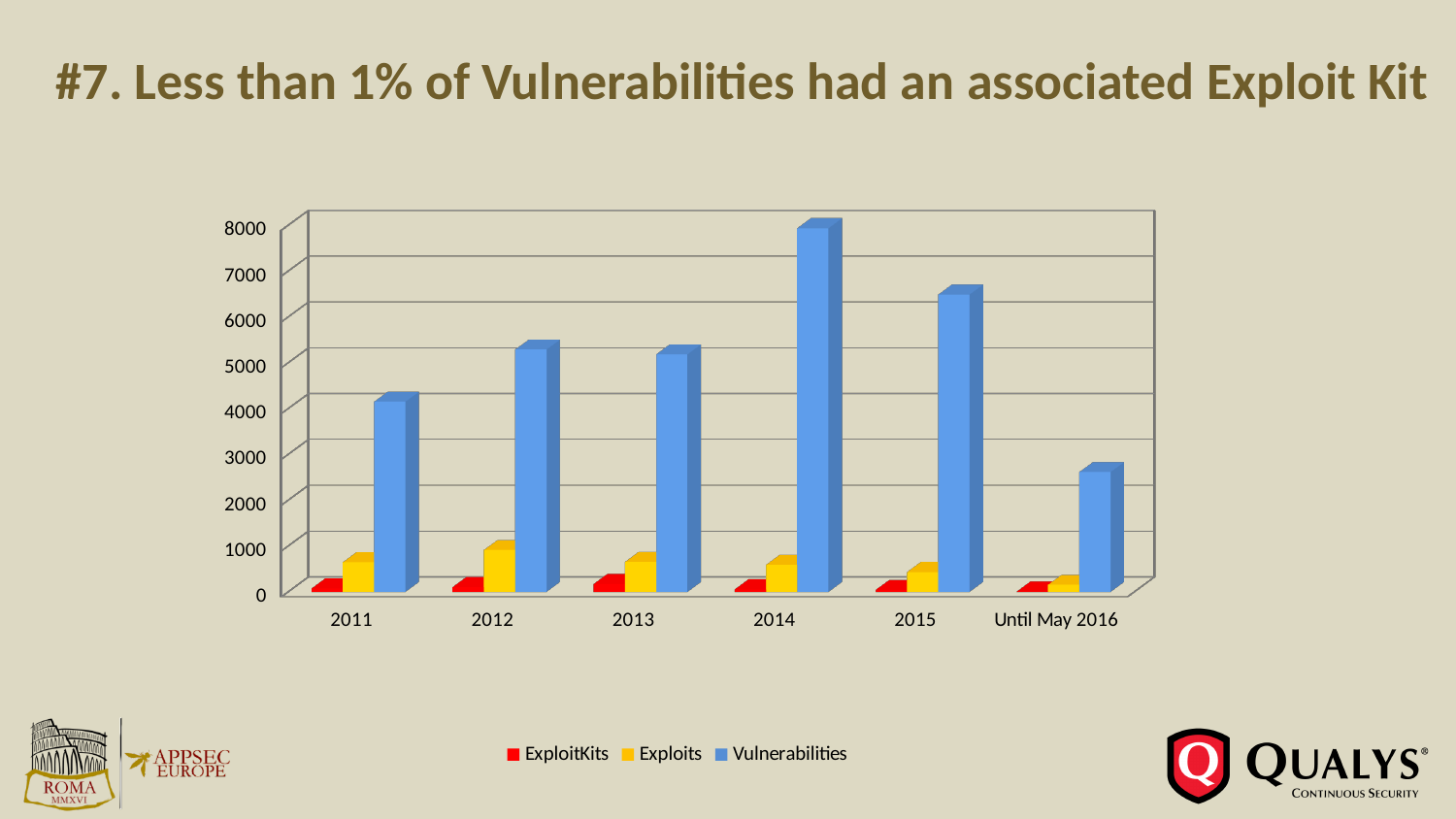

# #7. Less than 1% of Vulnerabilities had an associated Exploit Kit

[unsupported chart]